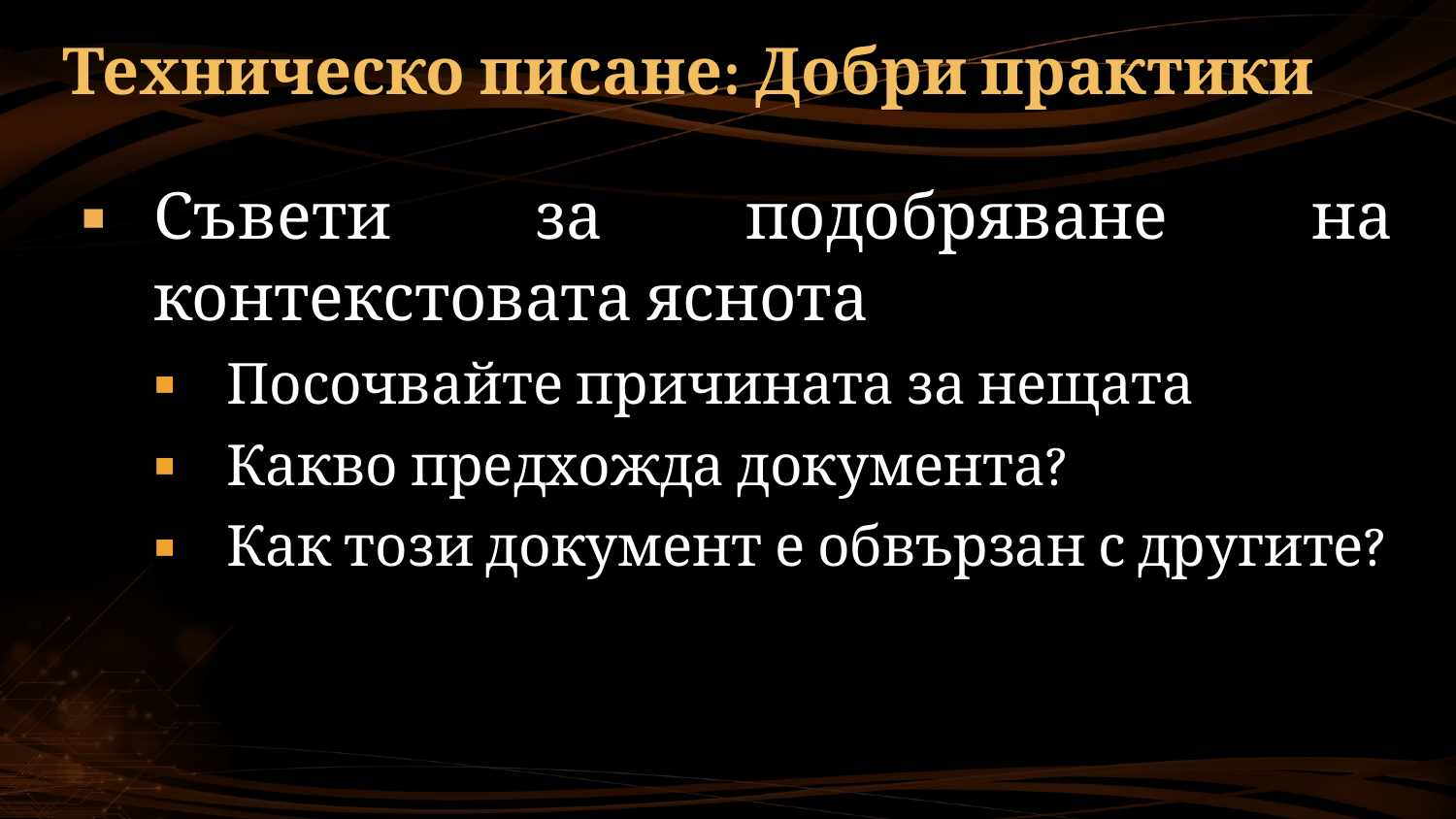

# Техническо писане: Добри практики
Съвети за подобряване на контекстовата яснота
Посочвайте причината за нещата
Какво предхожда документа?
Как този документ е обвързан с другите?